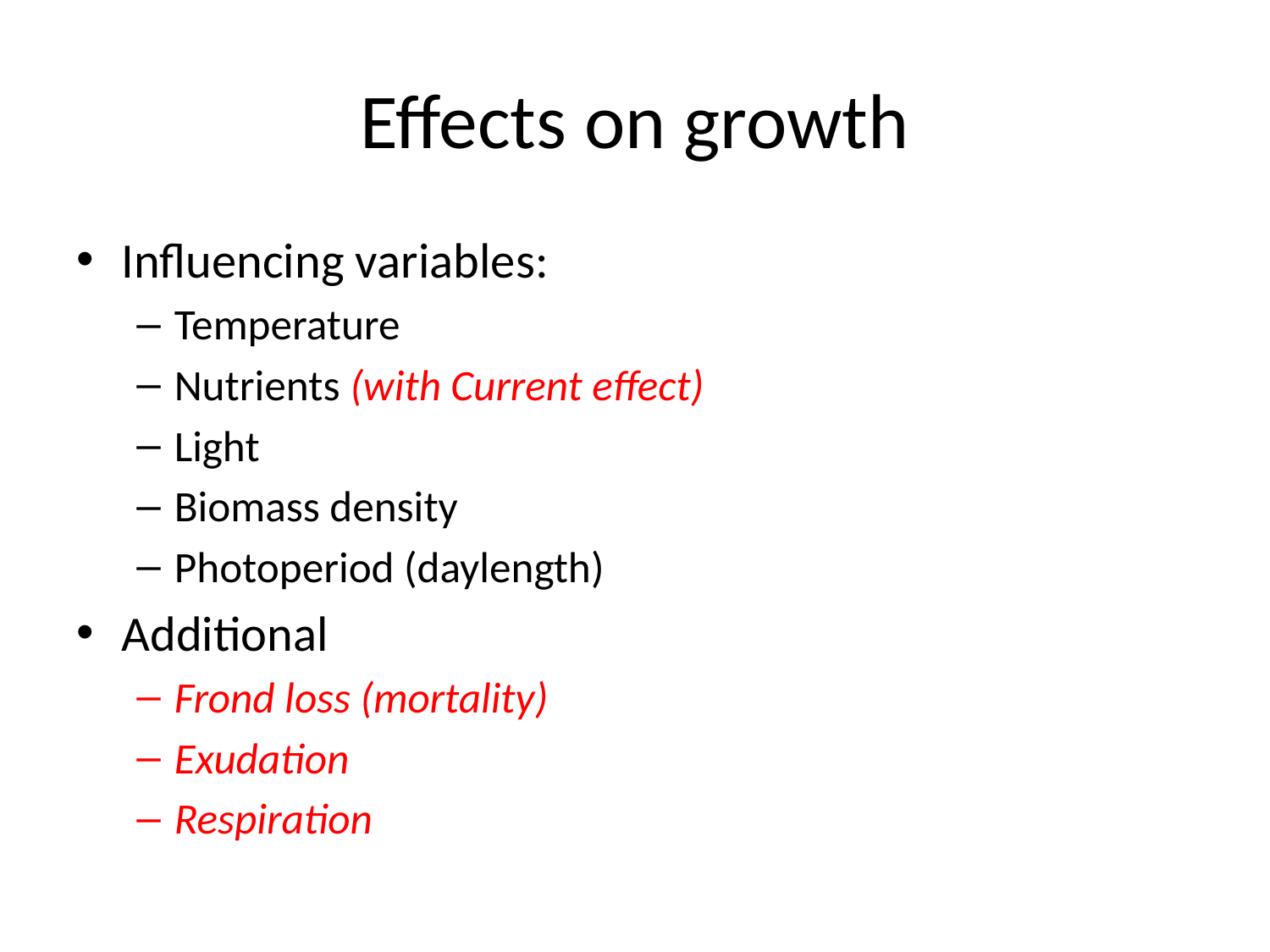

# Effects on growth
Influencing variables:
Temperature
Nutrients (with Current effect)
Light
Biomass density
Photoperiod (daylength)
Additional
Frond loss (mortality)
Exudation
Respiration